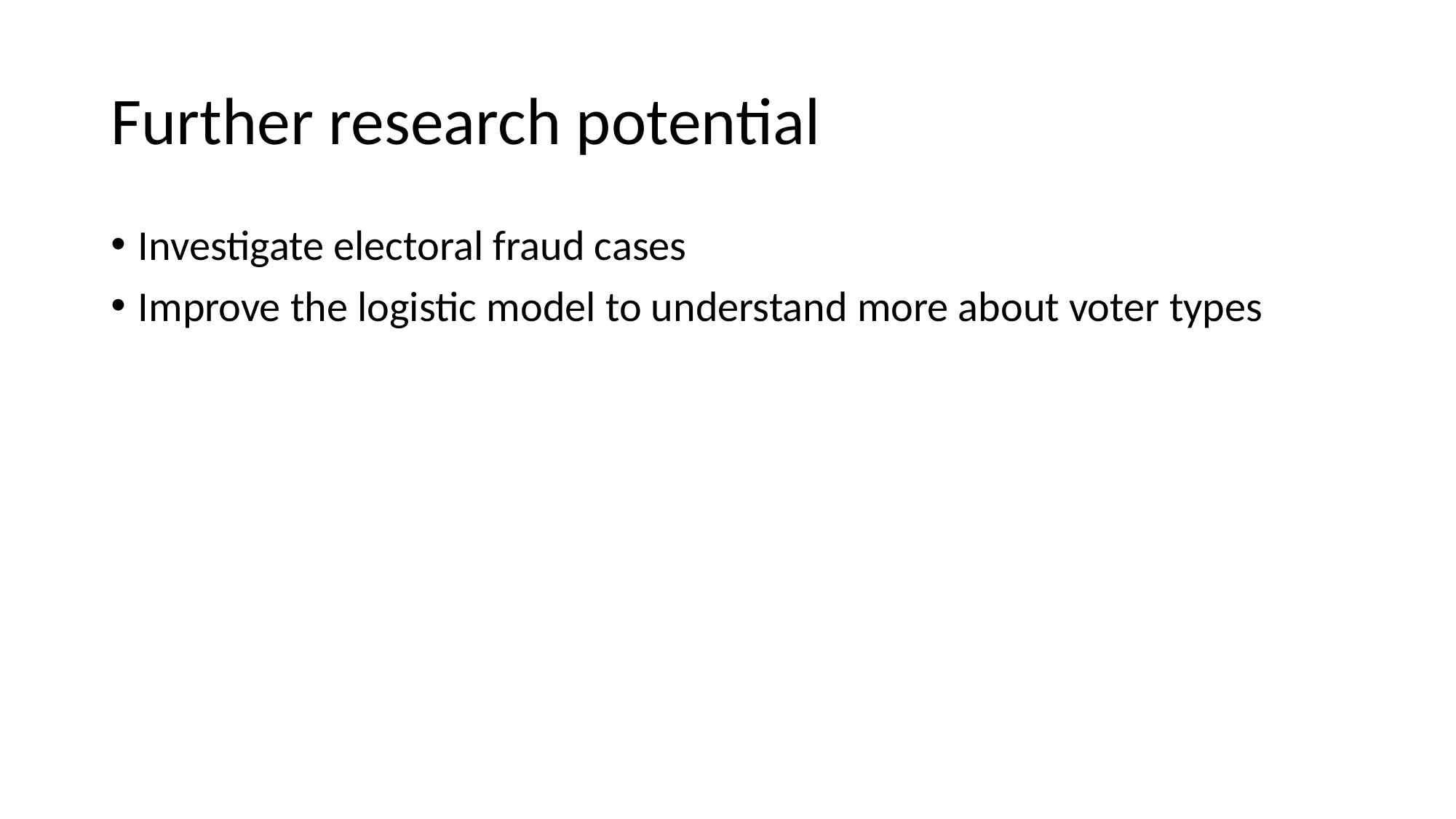

# Further research potential
Investigate electoral fraud cases
Improve the logistic model to understand more about voter types